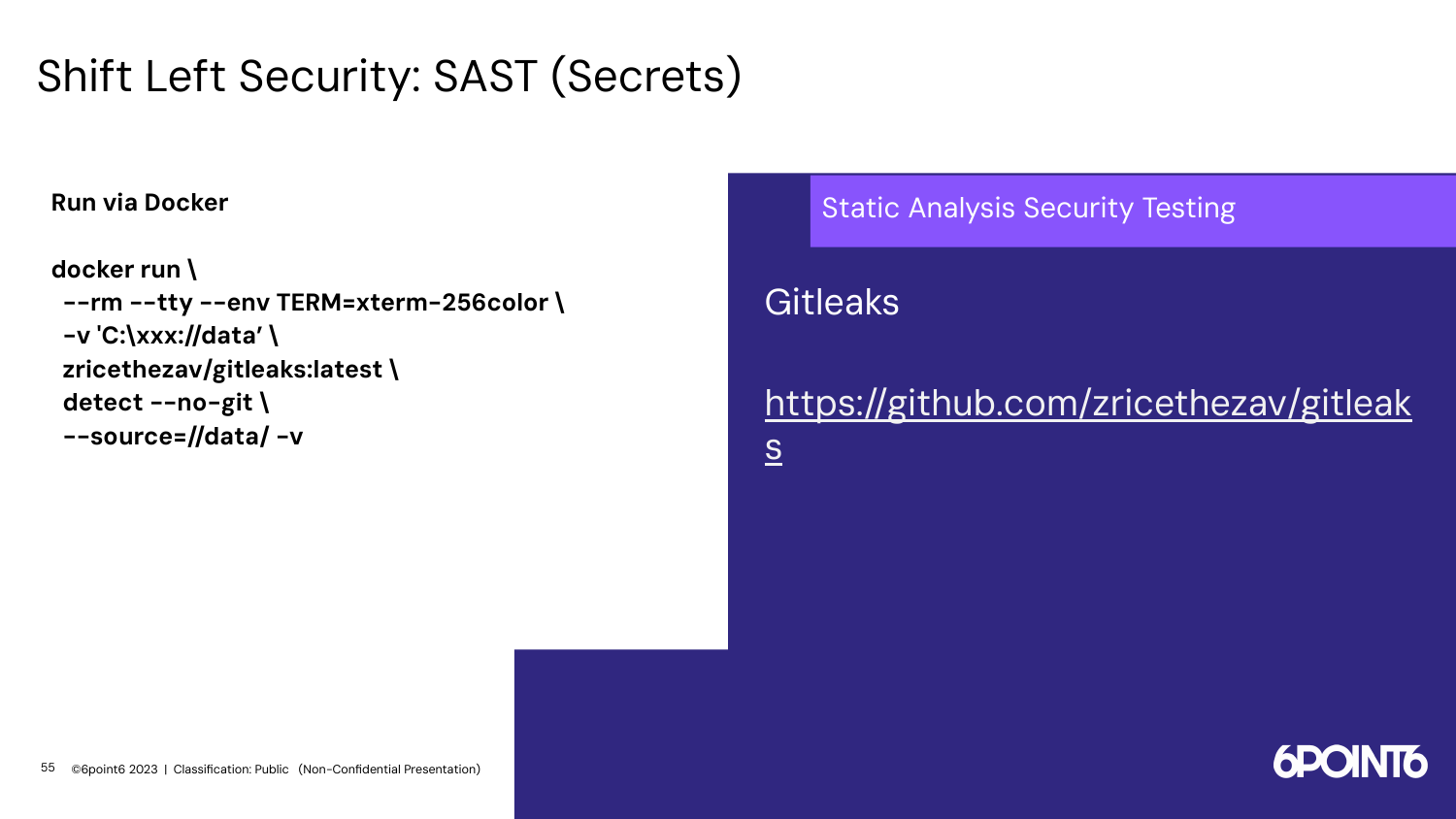

docker run --rm --tty --env TERM=xterm-256color -v 'C:\xxx://data' zricethezav/gitleaks:latest detect --no-git --source=//data/ -v

# Shift Left Security: SAST (Secrets)

Run via Docker
docker run \
  --rm --tty --env TERM=xterm-256color \
  -v 'C:\xxx://data’ \
  zricethezav/gitleaks:latest \
  detect --no-git \
  --source=//data/ -v
Static Analysis Security Testing
Gitleaks
https://github.com/zricethezav/gitleaks